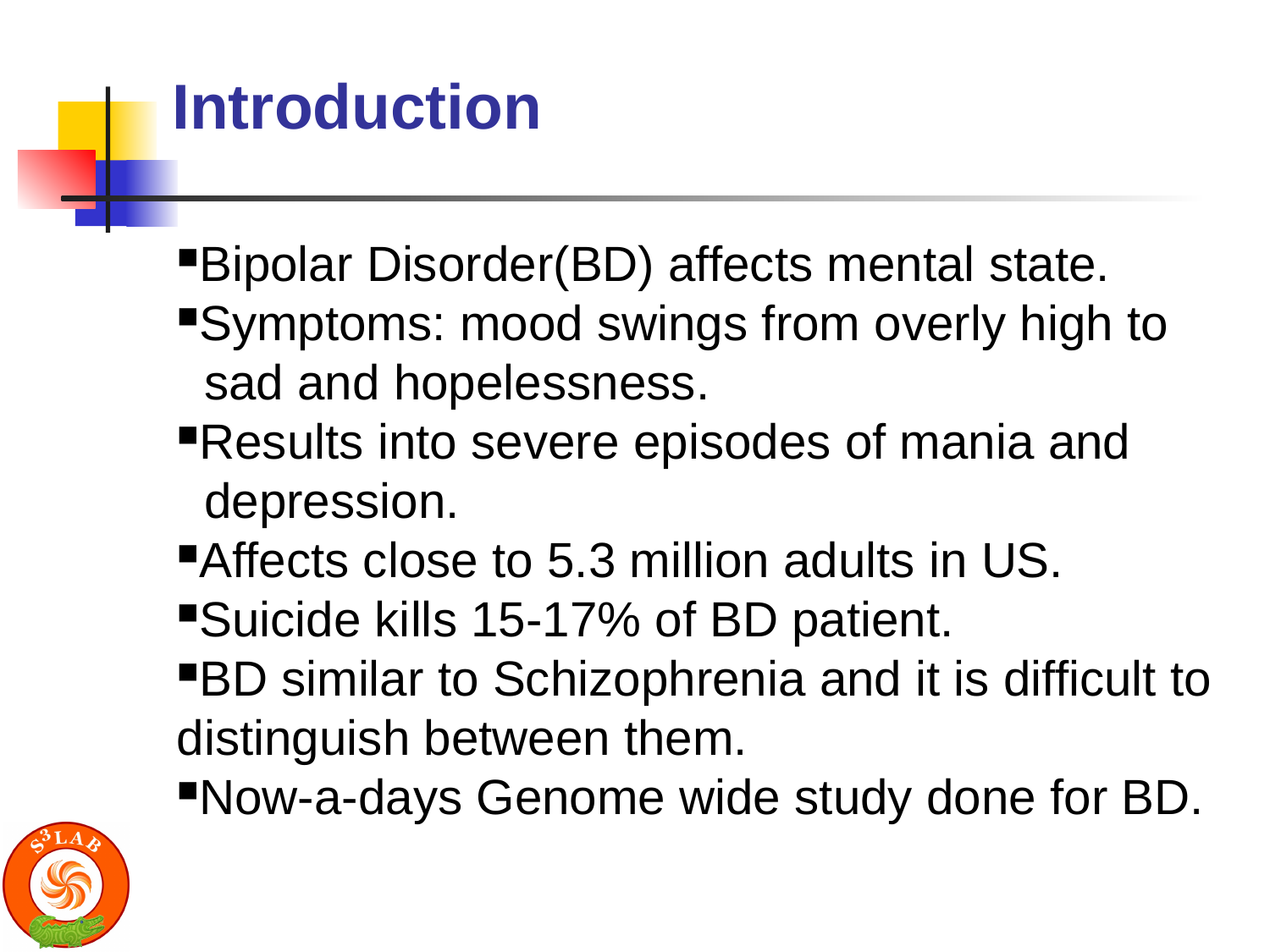

Introduction
Bipolar Disorder(BD) affects mental state.
Symptoms: mood swings from overly high to
  sad and hopelessness.
Results into severe episodes of mania and
  depression.
Affects close to 5.3 million adults in US.
Suicide kills 15-17% of BD patient.
BD similar to Schizophrenia and it is difficult to distinguish between them.
Now-a-days Genome wide study done for BD.